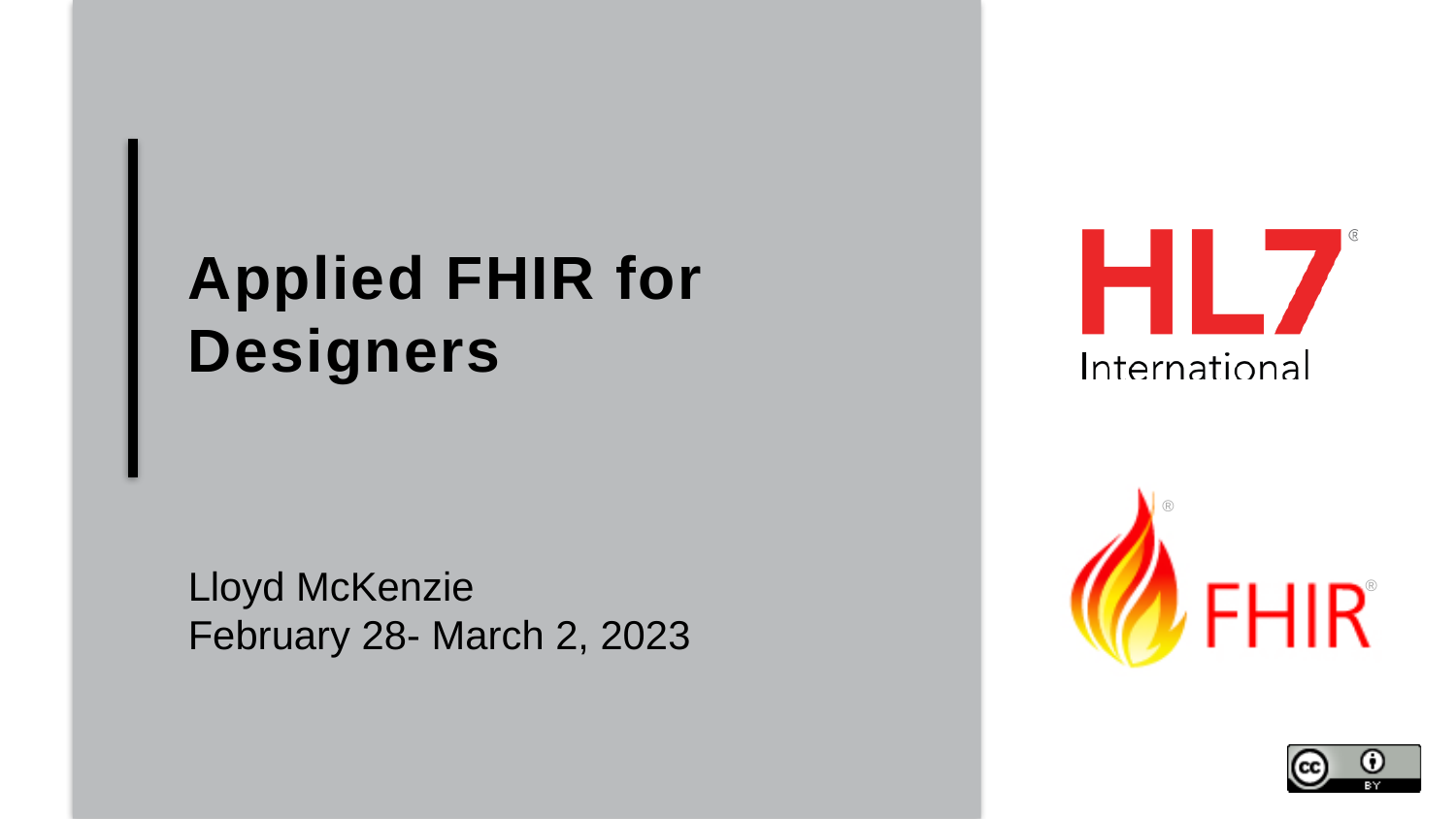

# Applied FHIR for Designers
Lloyd McKenzie
February 28- March 2, 2023